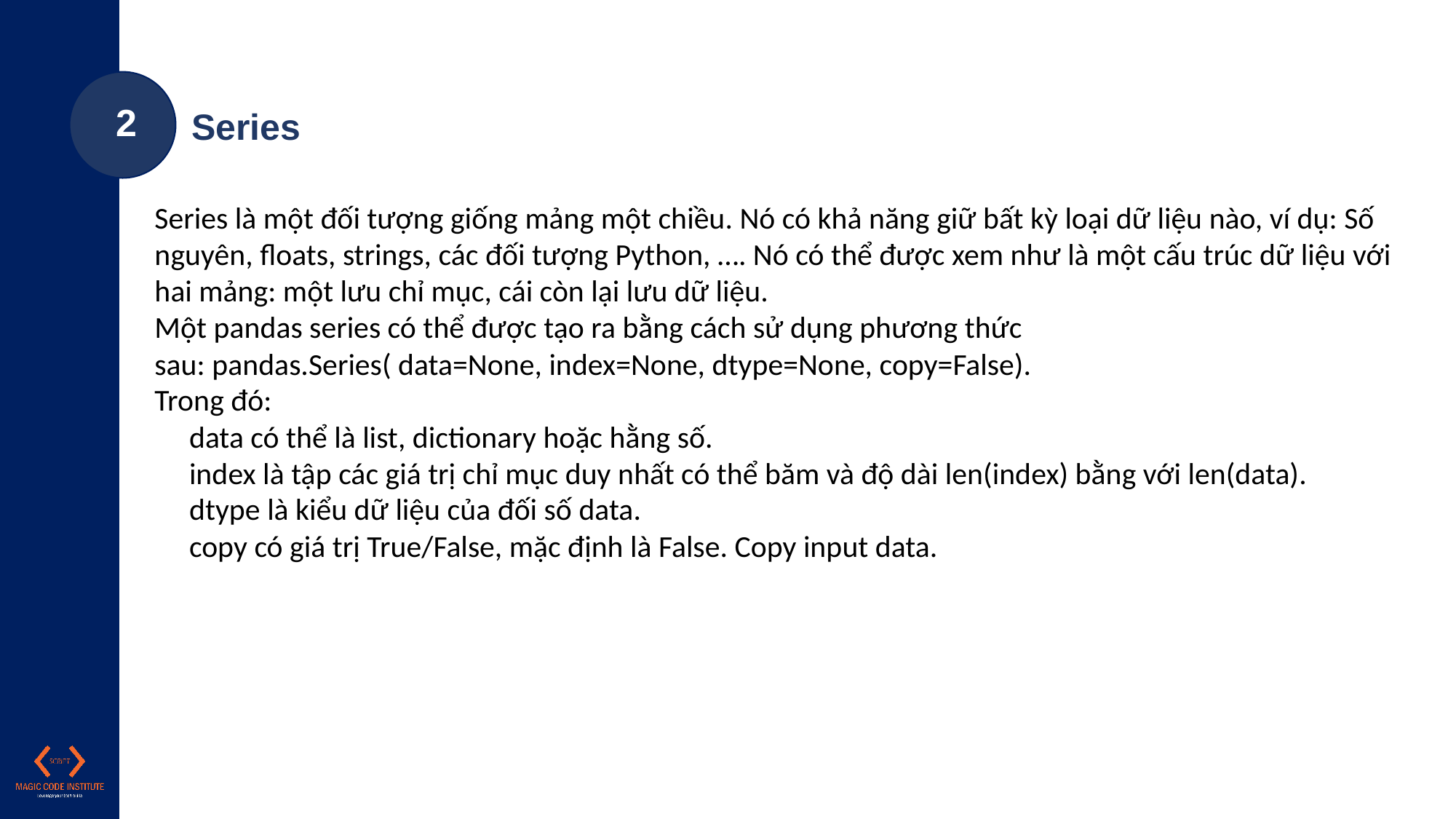

2

Series
Series là một đối tượng giống mảng một chiều. Nó có khả năng giữ bất kỳ loại dữ liệu nào, ví dụ: Số nguyên, floats, strings, các đối tượng Python, …. Nó có thể được xem như là một cấu trúc dữ liệu với hai mảng: một lưu chỉ mục, cái còn lại lưu dữ liệu.
Một pandas series có thể được tạo ra bằng cách sử dụng phương thức sau: pandas.Series( data=None, index=None, dtype=None, copy=False).
Trong đó:
     data có thể là list, dictionary hoặc hằng số.
     index là tập các giá trị chỉ mục duy nhất có thể băm và độ dài len(index) bằng với len(data).
     dtype là kiểu dữ liệu của đối số data.
     copy có giá trị True/False, mặc định là False. Copy input data.